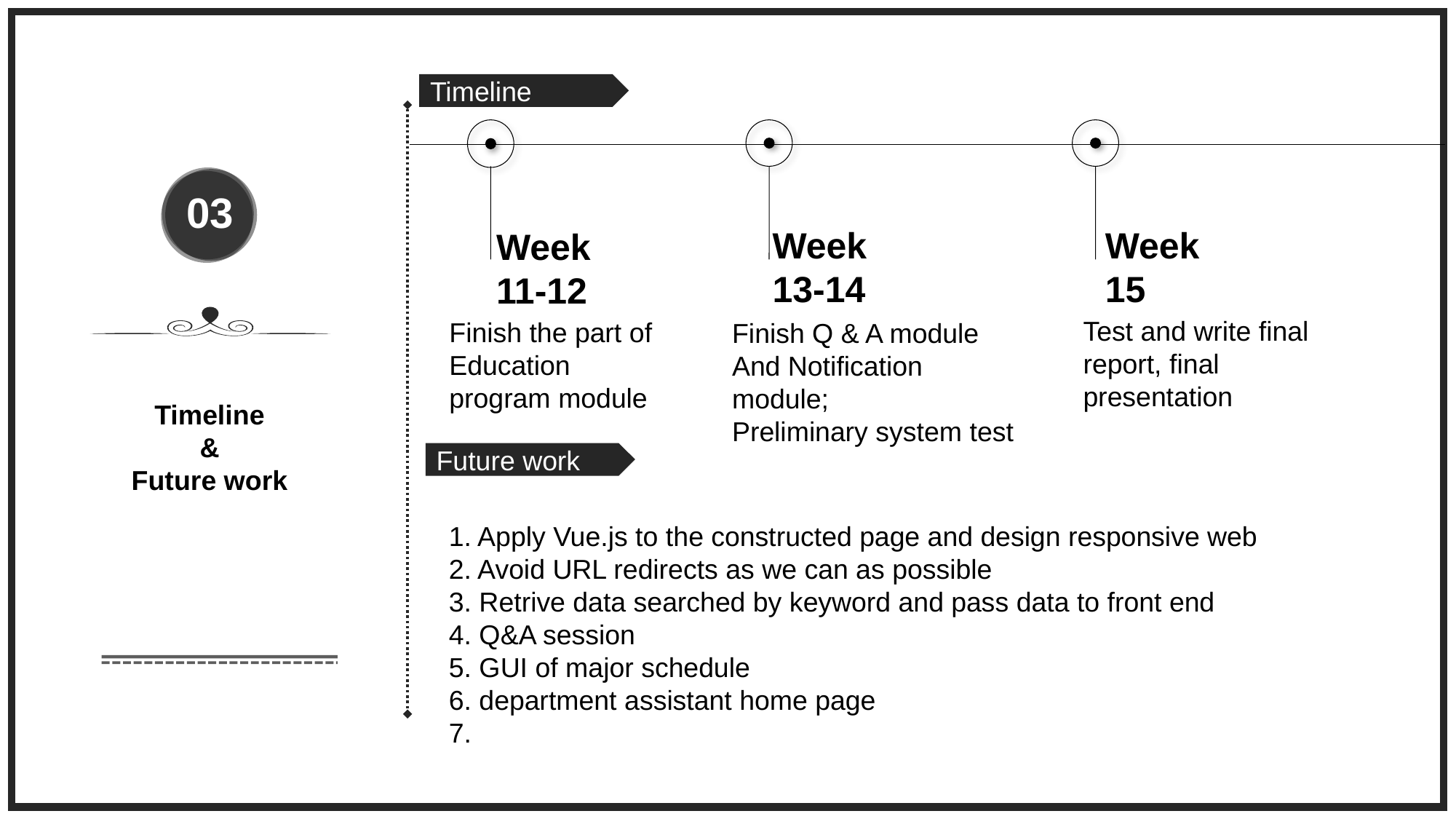

Timeline

03
Week
15
Week 13-14
Week 11-12

Test and write final report, final presentation
Finish the part of  Education program module

Finish Q & A module
And Notification module;
Preliminary system test

Timeline
&
Future work
Future work
1. Apply Vue.js to the constructed page and design responsive web
2. Avoid URL redirects as we can as possible
3. Retrive data searched by keyword and pass data to front end
4. Q&A session
5. GUI of major schedule
6. department assistant home page
7.